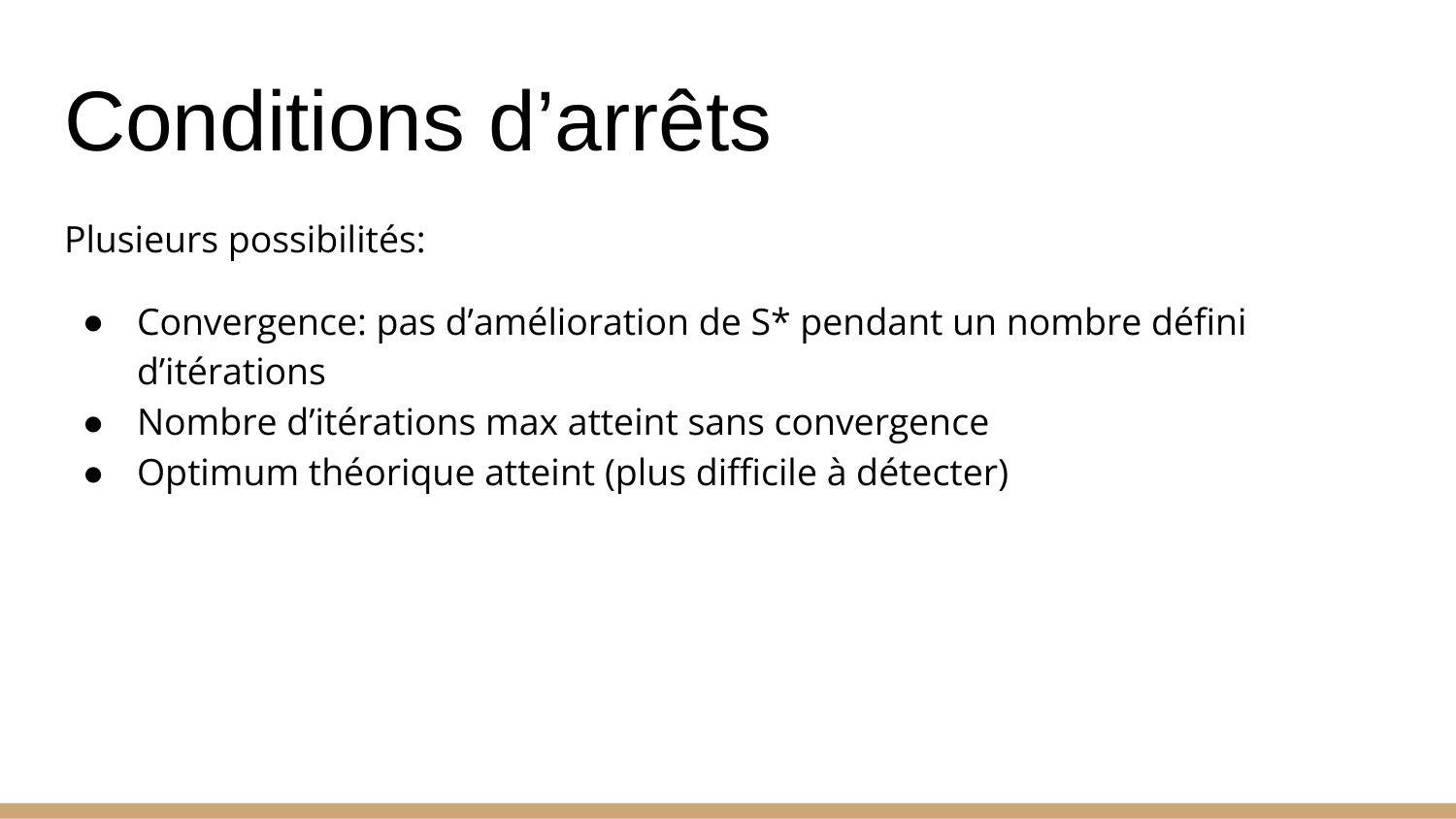

# Conditions d’arrêts
Plusieurs possibilités:
Convergence: pas d’amélioration de S* pendant un nombre défini d’itérations
Nombre d’itérations max atteint sans convergence
Optimum théorique atteint (plus difficile à détecter)